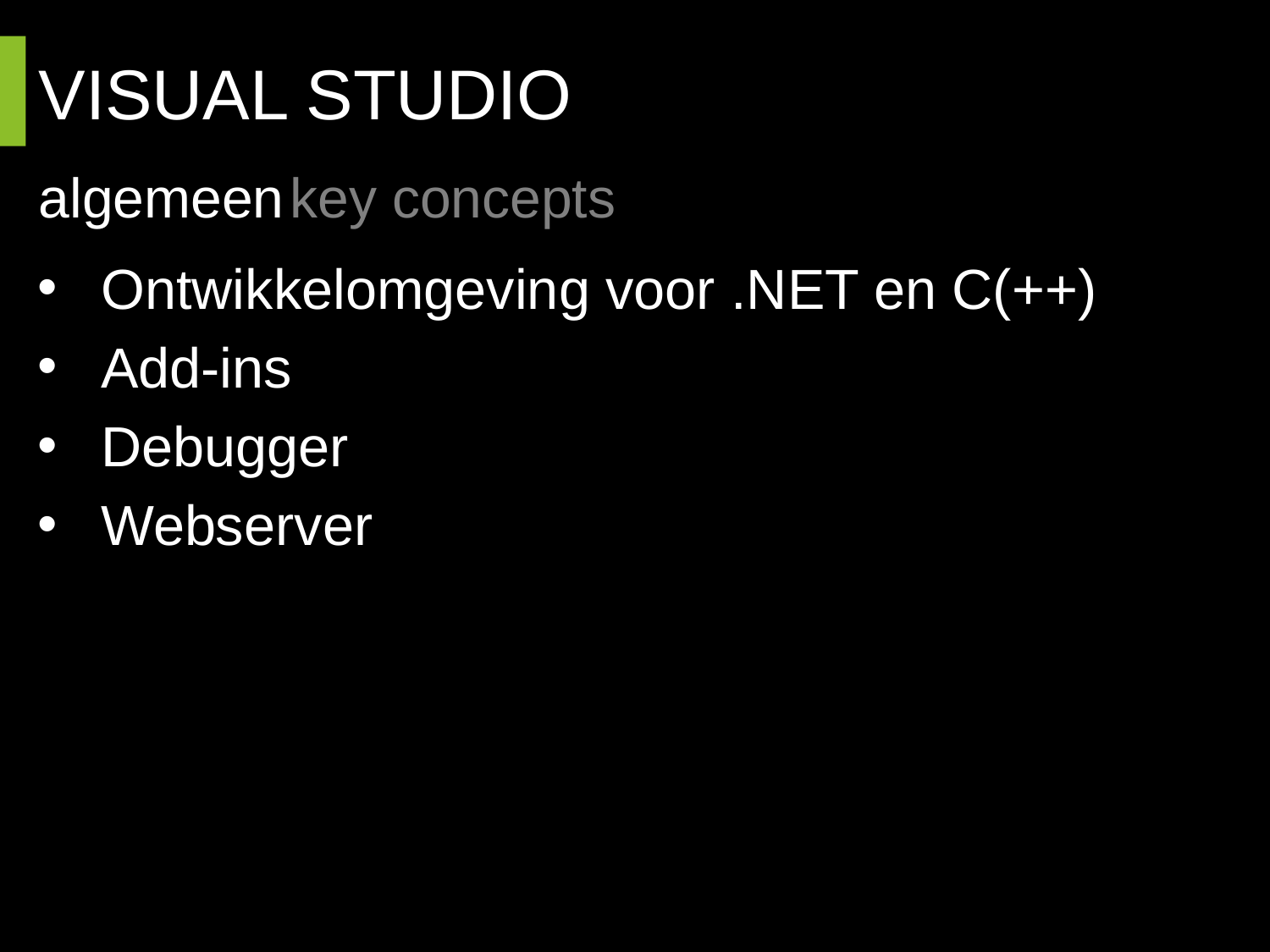

# VISUAL STUDIO
algemeen		key concepts
Ontwikkelomgeving voor .NET en C(++)
Add-ins
Debugger
Webserver